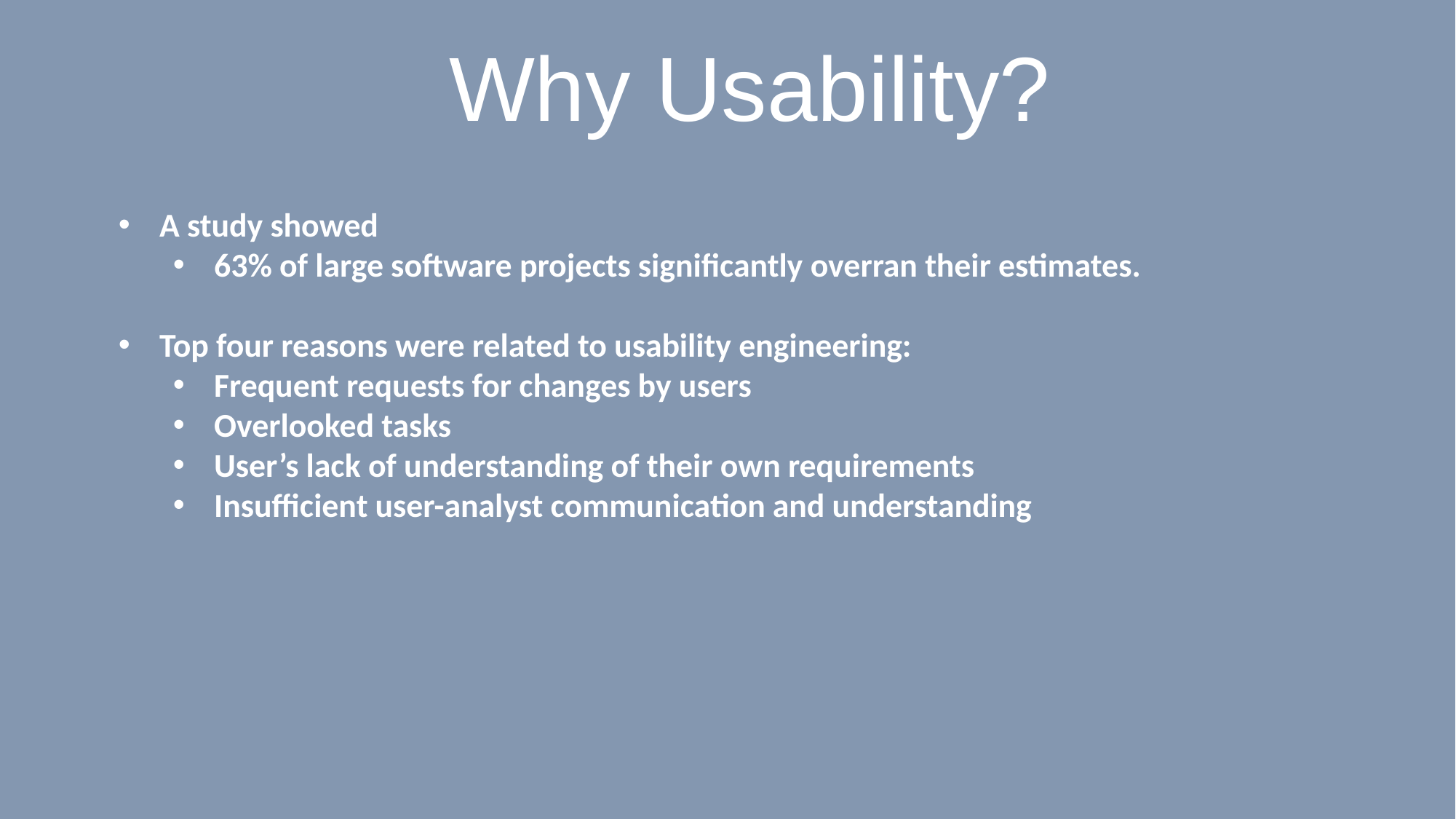

# Why Usability?
A study showed
63% of large software projects significantly overran their estimates.

Top four reasons were related to usability engineering:
Frequent requests for changes by users
Overlooked tasks
User’s lack of understanding of their own requirements
Insufficient user-analyst communication and understanding